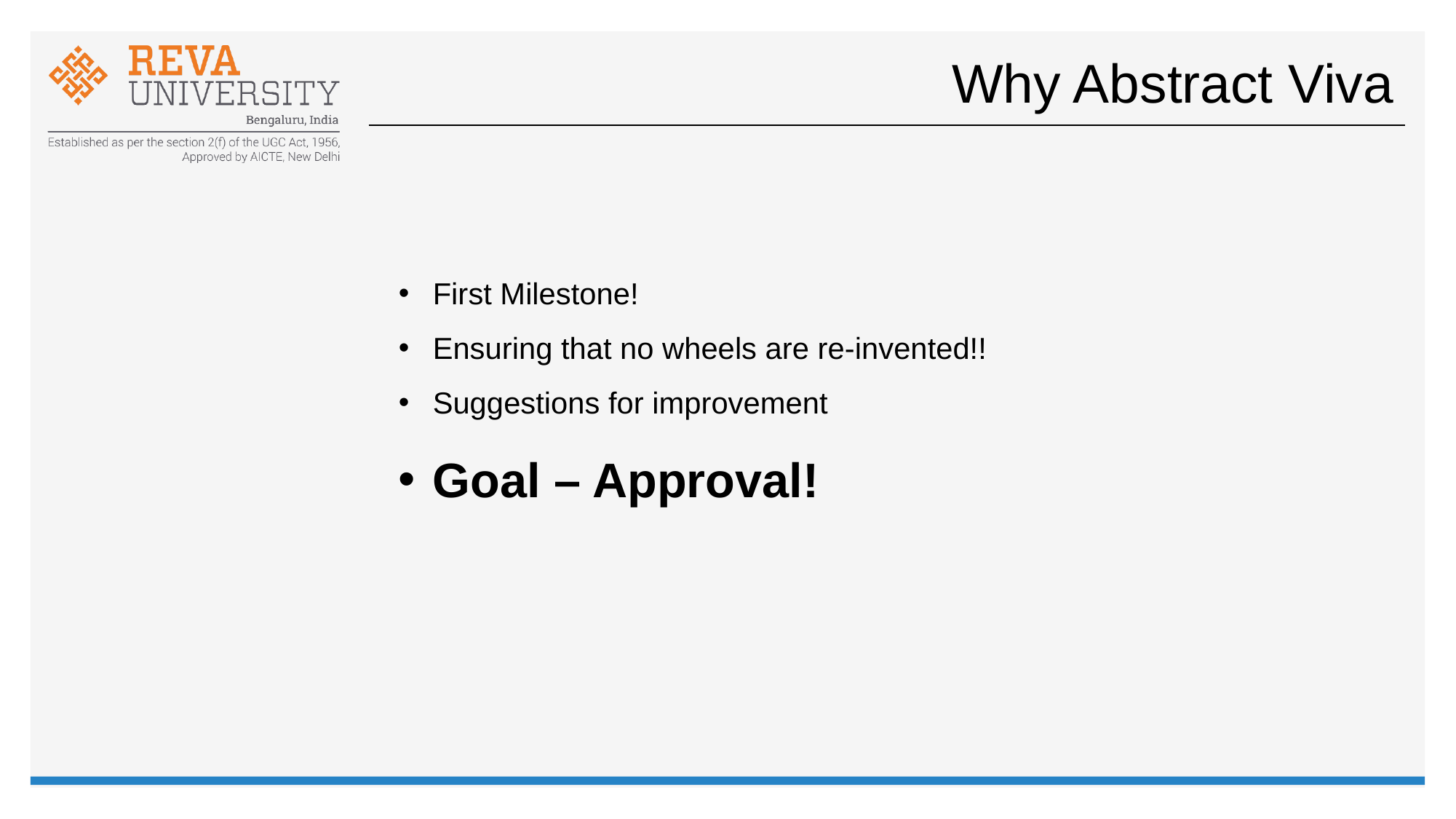

# Why Abstract Viva
First Milestone!
Ensuring that no wheels are re-invented!!
Suggestions for improvement
Goal – Approval!